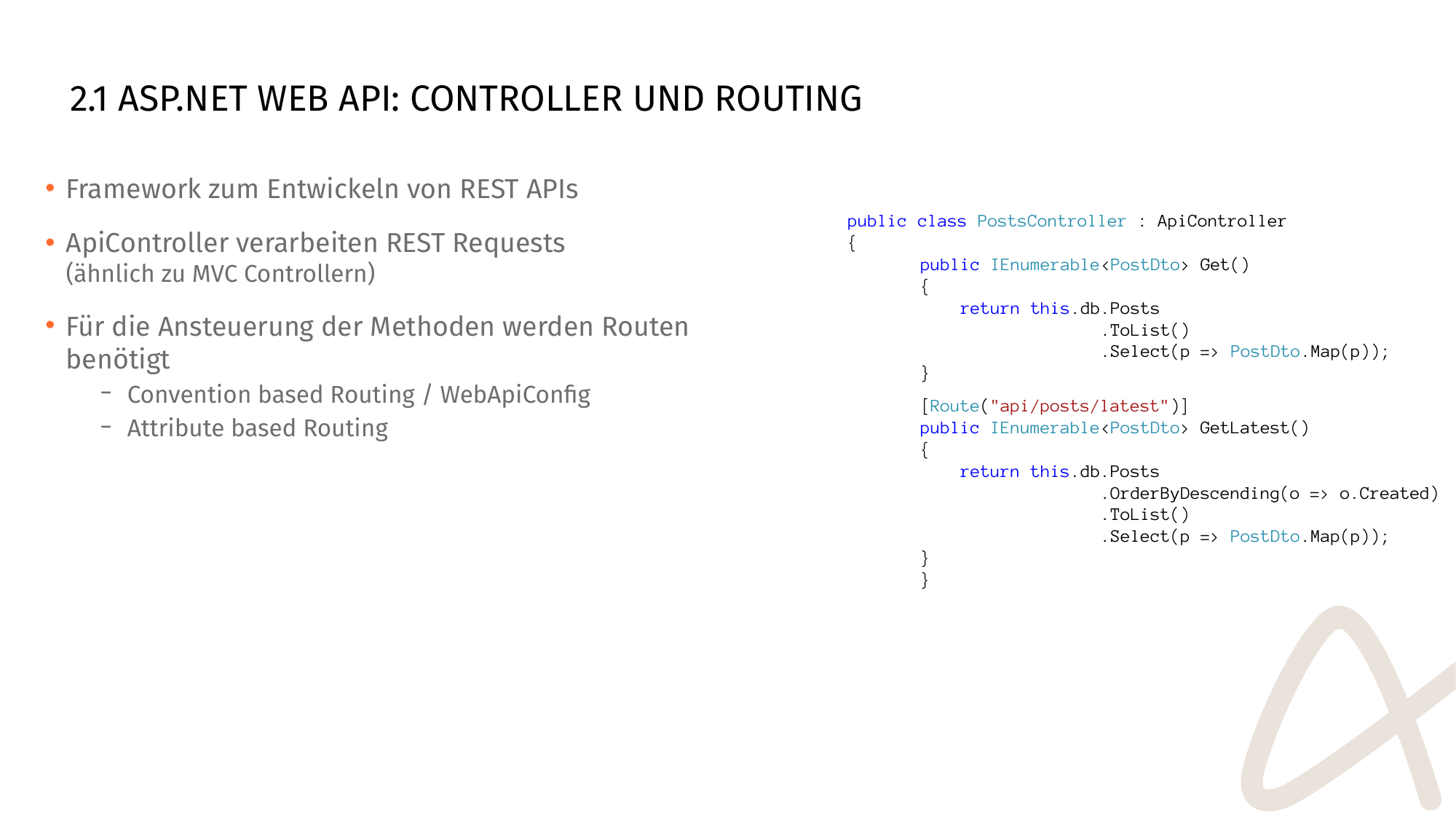

# 2.1 ASP.NET Web Api: Controller und Routing
Framework zum Entwickeln von REST APIs
ApiController verarbeiten REST Requests
(ähnlich zu MVC Controllern)
Für die Ansteuerung der Methoden werden Routen benötigt
Convention based Routing / WebApiConfig
Attribute based Routing
public class PostsController : ApiController
{
public IEnumerable<PostDto> Get()
{
    return this.db.Posts
                  .ToList()
                  .Select(p => PostDto.Map(p));
}
[Route("api/posts/latest")]
public IEnumerable<PostDto> GetLatest()
{
    return this.db.Posts
                  .OrderByDescending(o => o.Created)
                  .ToList()
                  .Select(p => PostDto.Map(p));
}
}